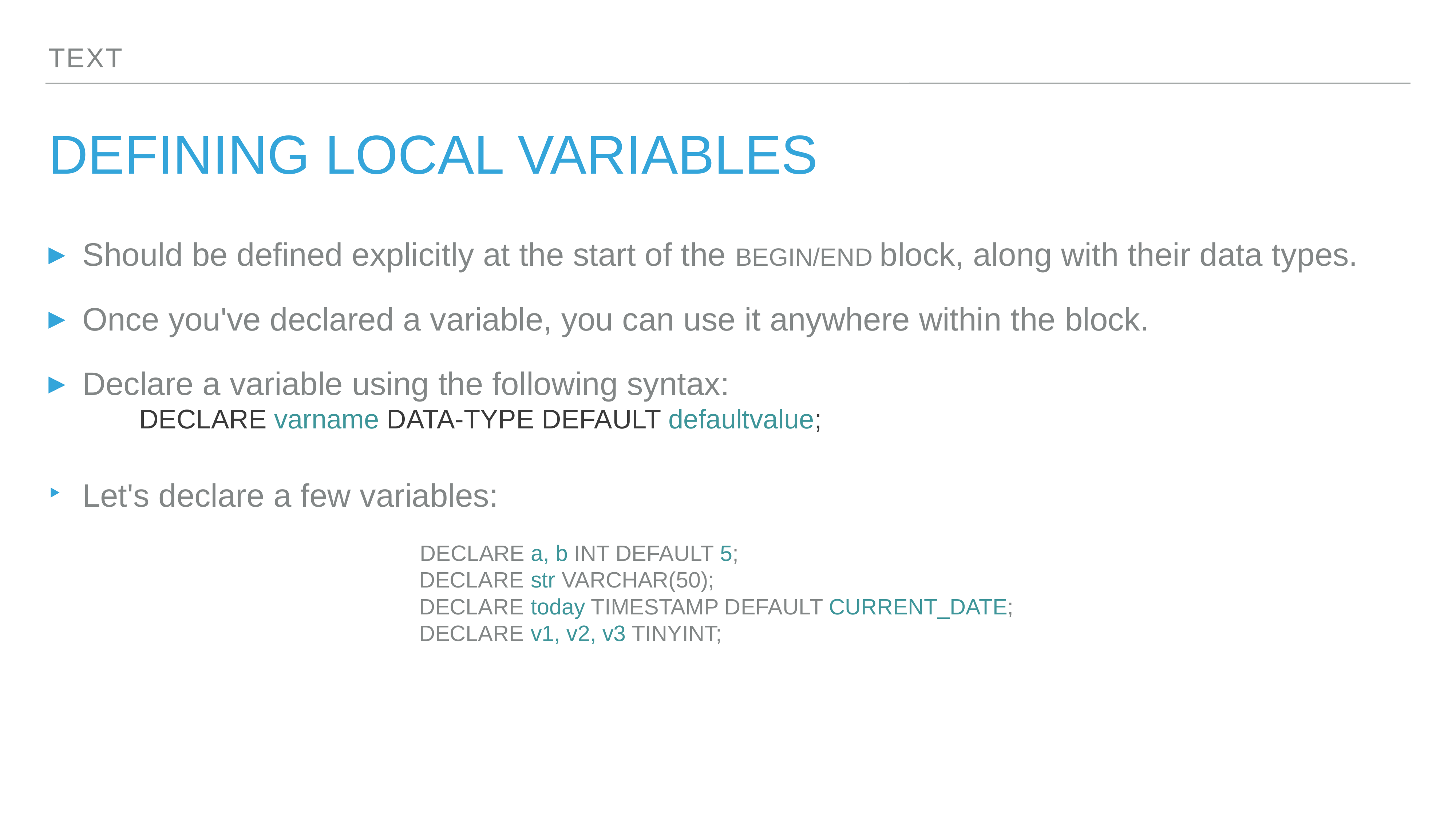

Text
# defining local variables
Should be defined explicitly at the start of the BEGIN/END block, along with their data types.
Once you've declared a variable, you can use it anywhere within the block.
Declare a variable using the following syntax:
            DECLARE varname DATA-TYPE DEFAULT defaultvalue;

Let's declare a few variables:
                                                            DECLARE a, b INT DEFAULT 5;
                                                            DECLARE str VARCHAR(50);
                                                            DECLARE today TIMESTAMP DEFAULT CURRENT_DATE;
                                                            DECLARE v1, v2, v3 TINYINT;